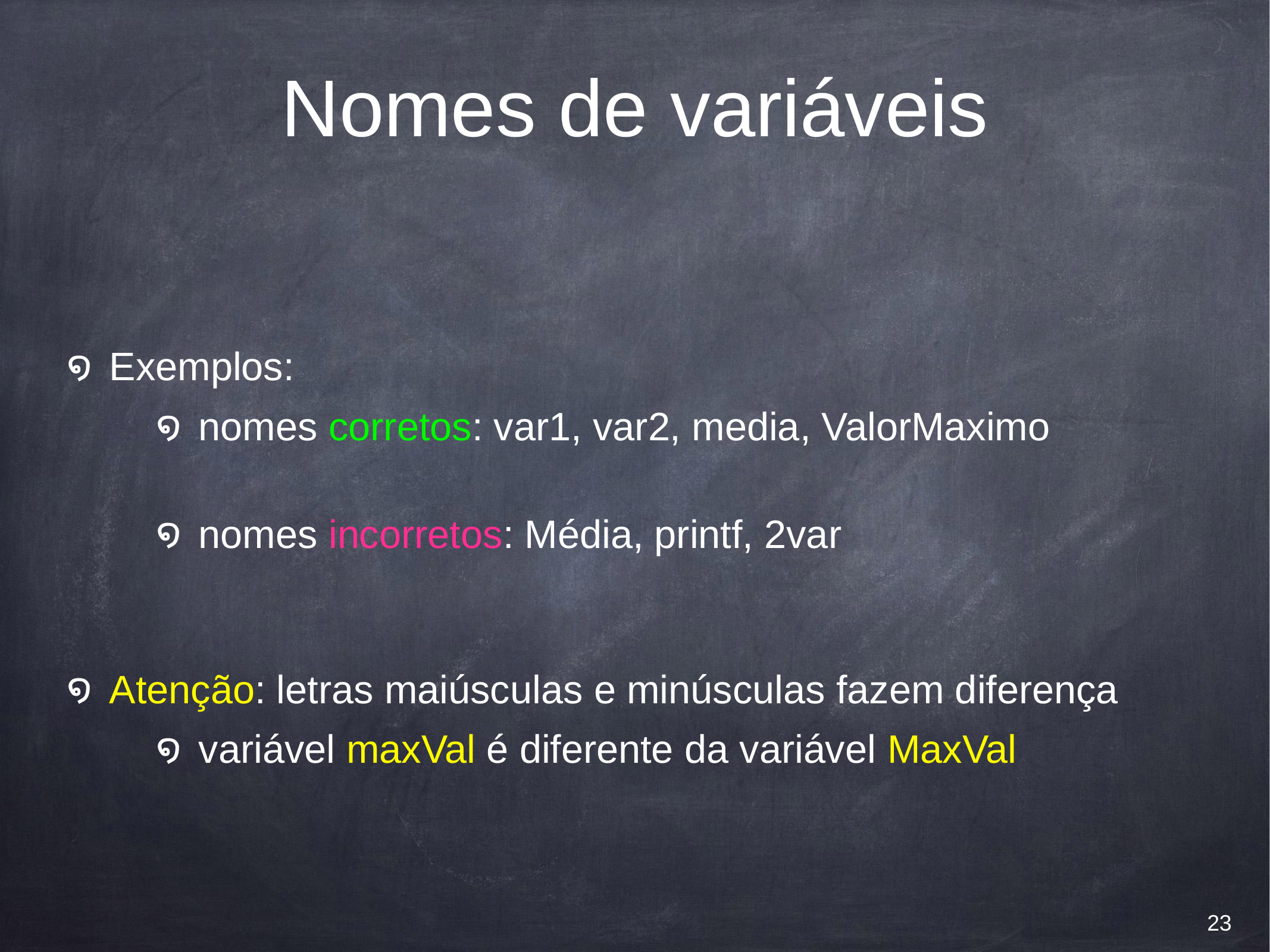

# Nomes de variáveis
Exemplos:
nomes corretos: var1, var2, media, ValorMaximo
nomes incorretos: Média, printf, 2var
Atenção: letras maiúsculas e minúsculas fazem diferença
variável maxVal é diferente da variável MaxVal
23